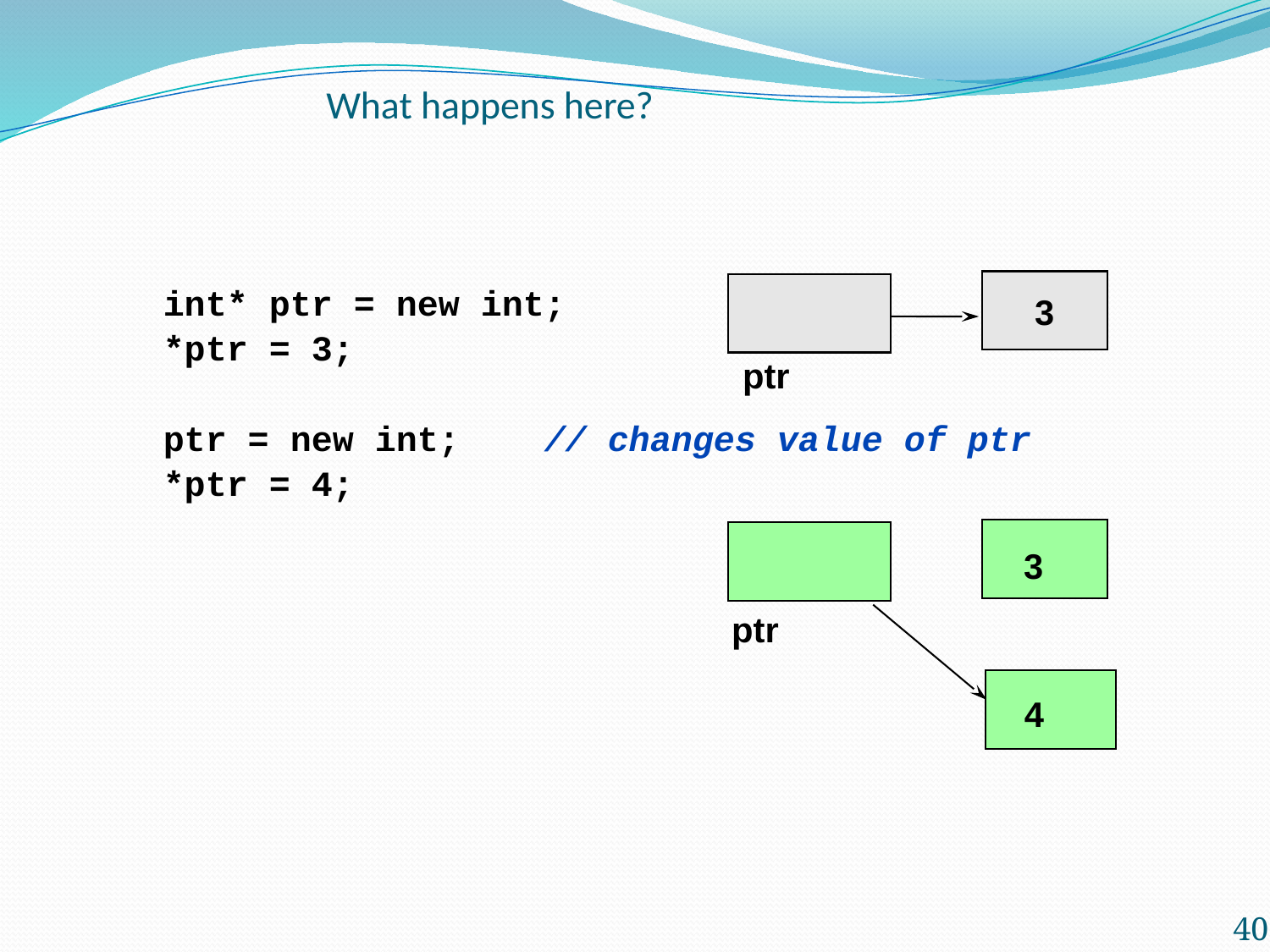

What happens here?

                               3

 ptr

 int* ptr = new int;
 *ptr = 3;

 ptr = new int;    // changes value of ptr
 *ptr = 4;

                               3

 ptr

		     4

40